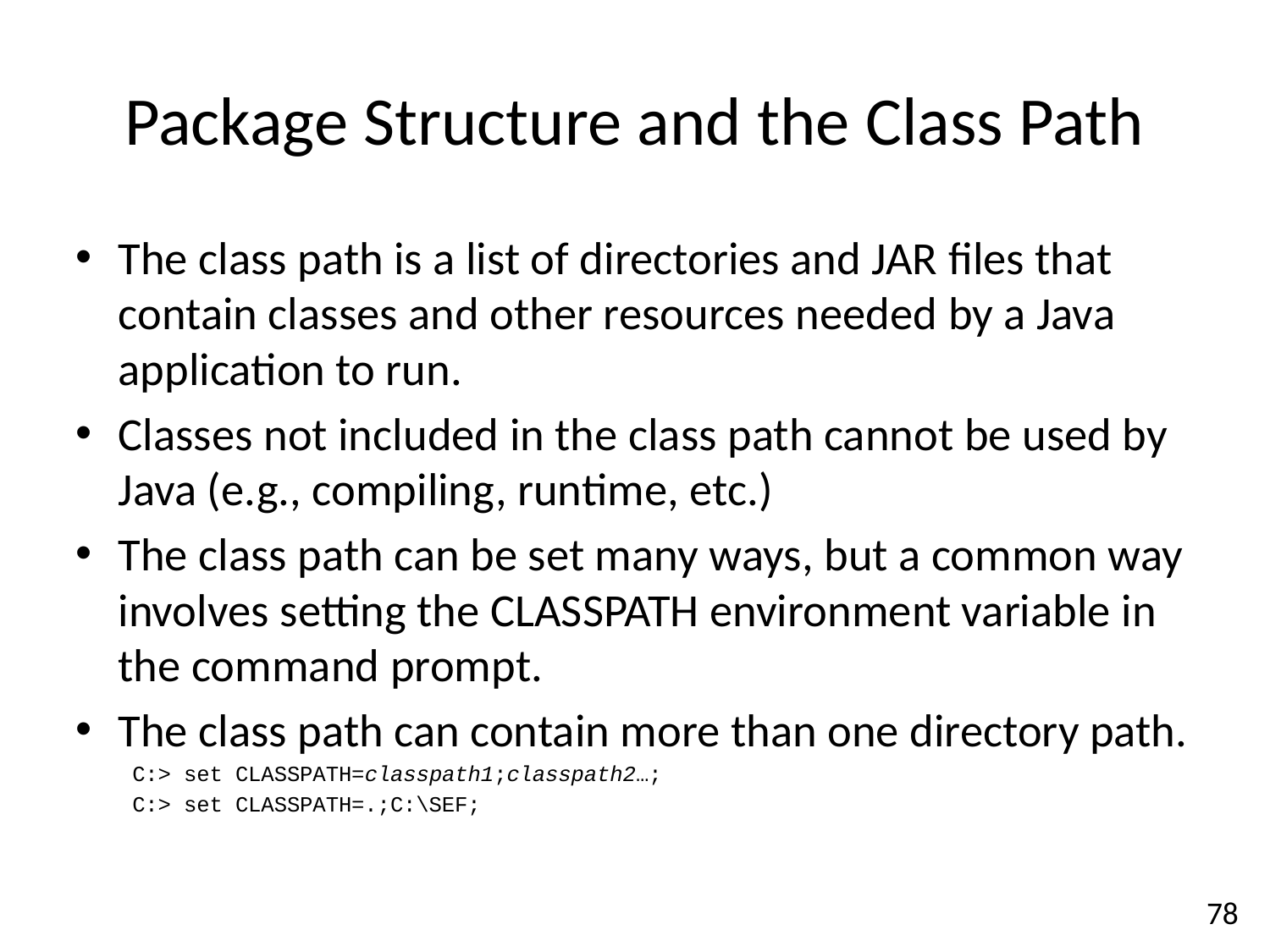

Package Structure and the Class Path
The class path is a list of directories and JAR files that contain classes and other resources needed by a Java application to run.
Classes not included in the class path cannot be used by Java (e.g., compiling, runtime, etc.)
The class path can be set many ways, but a common way involves setting the CLASSPATH environment variable in the command prompt.
The class path can contain more than one directory path.
C:> set CLASSPATH=classpath1;classpath2…;
C:> set CLASSPATH=.;C:\SEF;

78